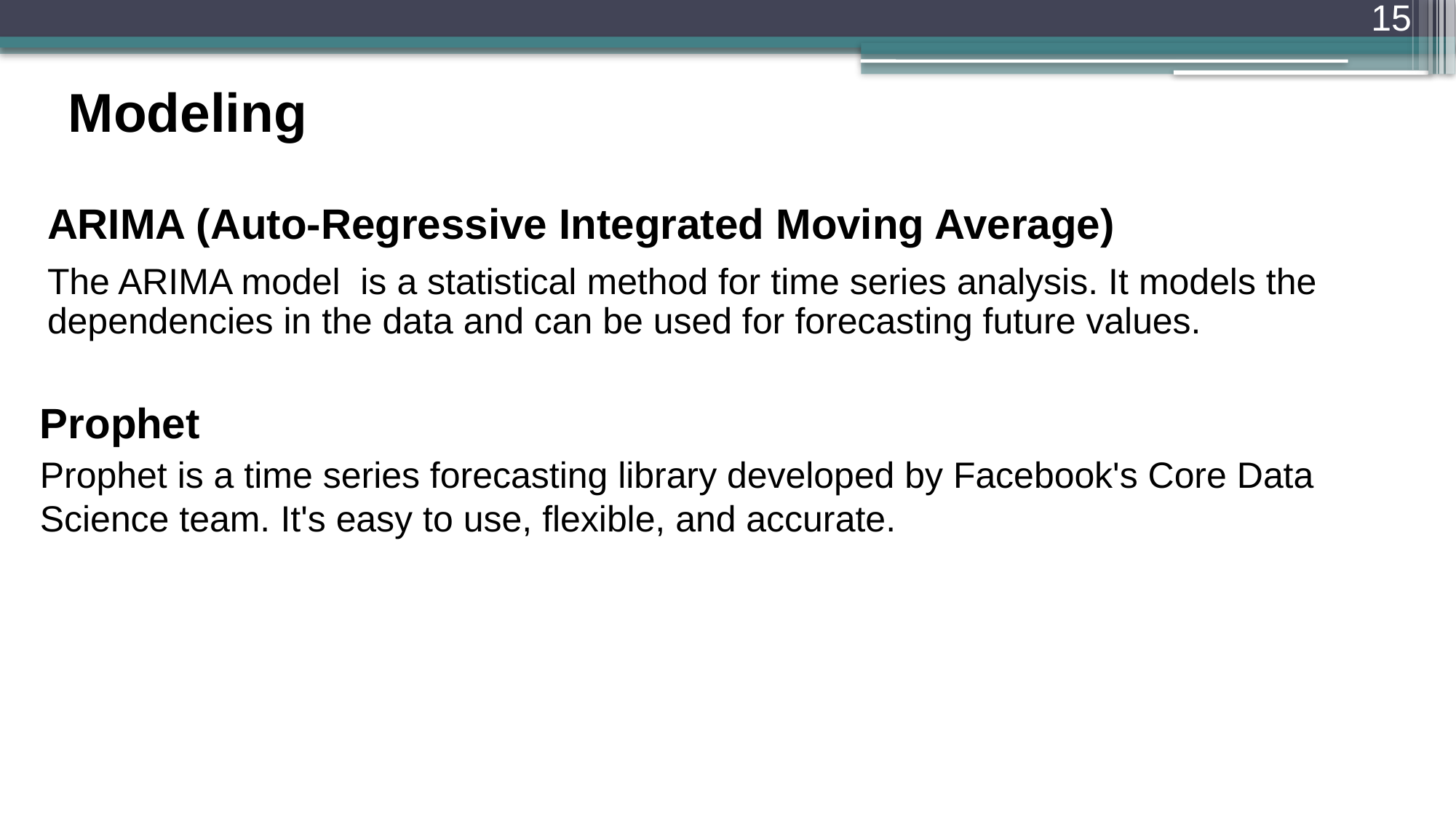

15
Modeling
ARIMA (Auto-Regressive Integrated Moving Average)
The ARIMA model  is a statistical method for time series analysis. It models the dependencies in the data and can be used for forecasting future values.

Prophet
Prophet is a time series forecasting library developed by Facebook's Core Data Science team. It's easy to use, flexible, and accurate.